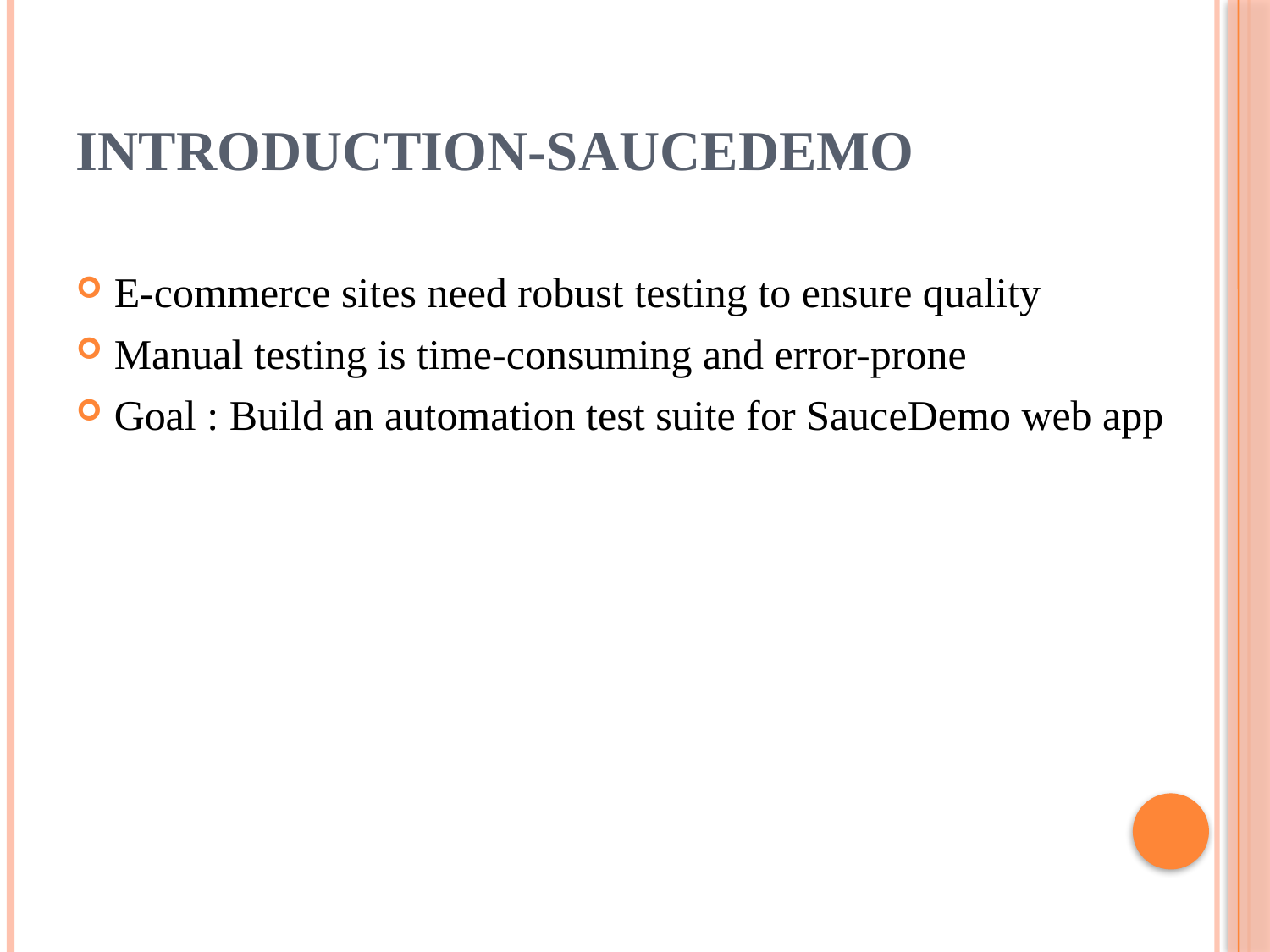

# Introduction-SauceDemo
E-commerce sites need robust testing to ensure quality
Manual testing is time-consuming and error-prone
Goal : Build an automation test suite for SauceDemo web app